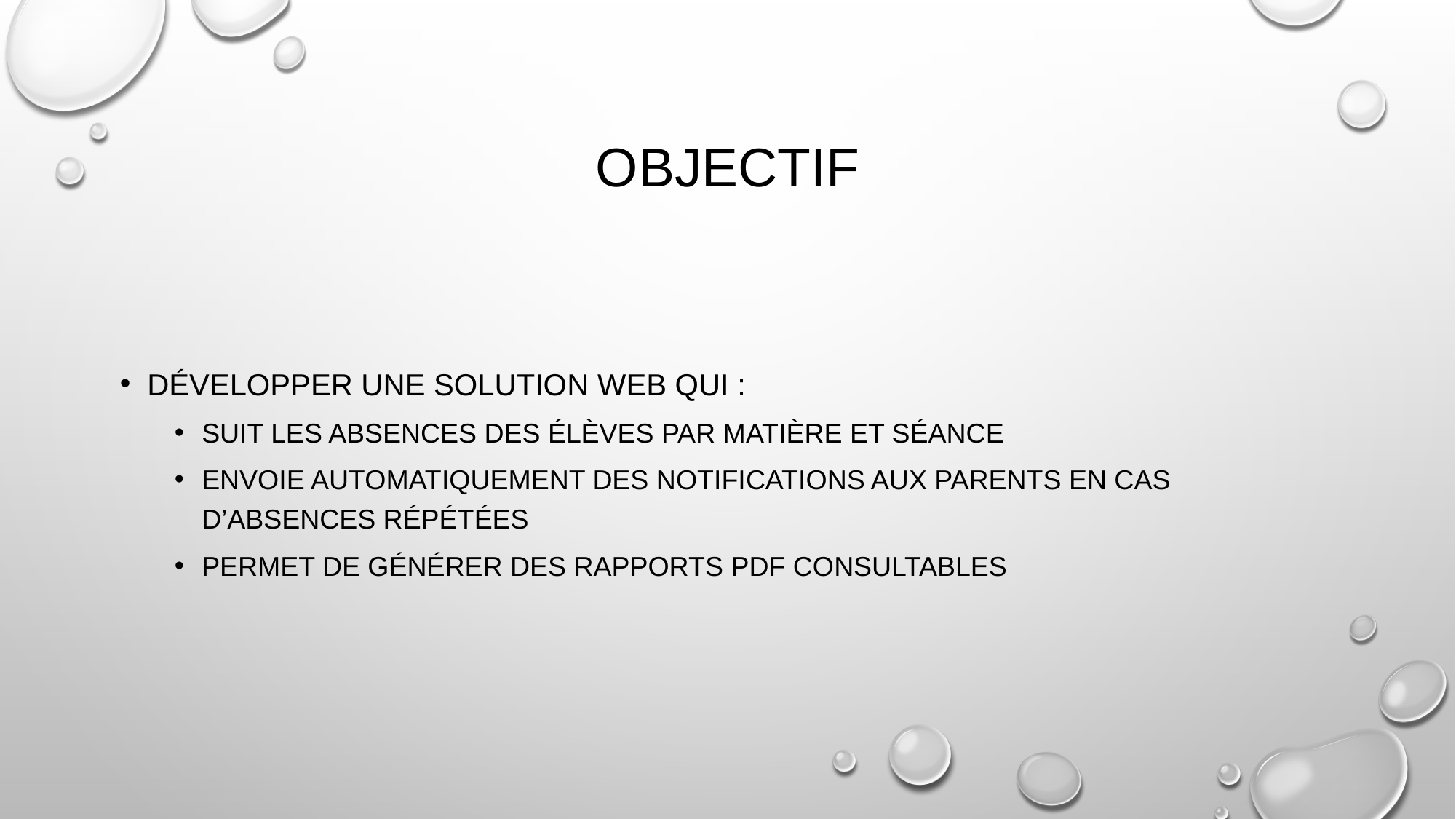

# Objectif
Développer une solution web qui :
Suit les absences des élèves par matière et séance
Envoie automatiquement des notifications aux parents en cas d’absences répétées
Permet de générer des rapports PDF consultables